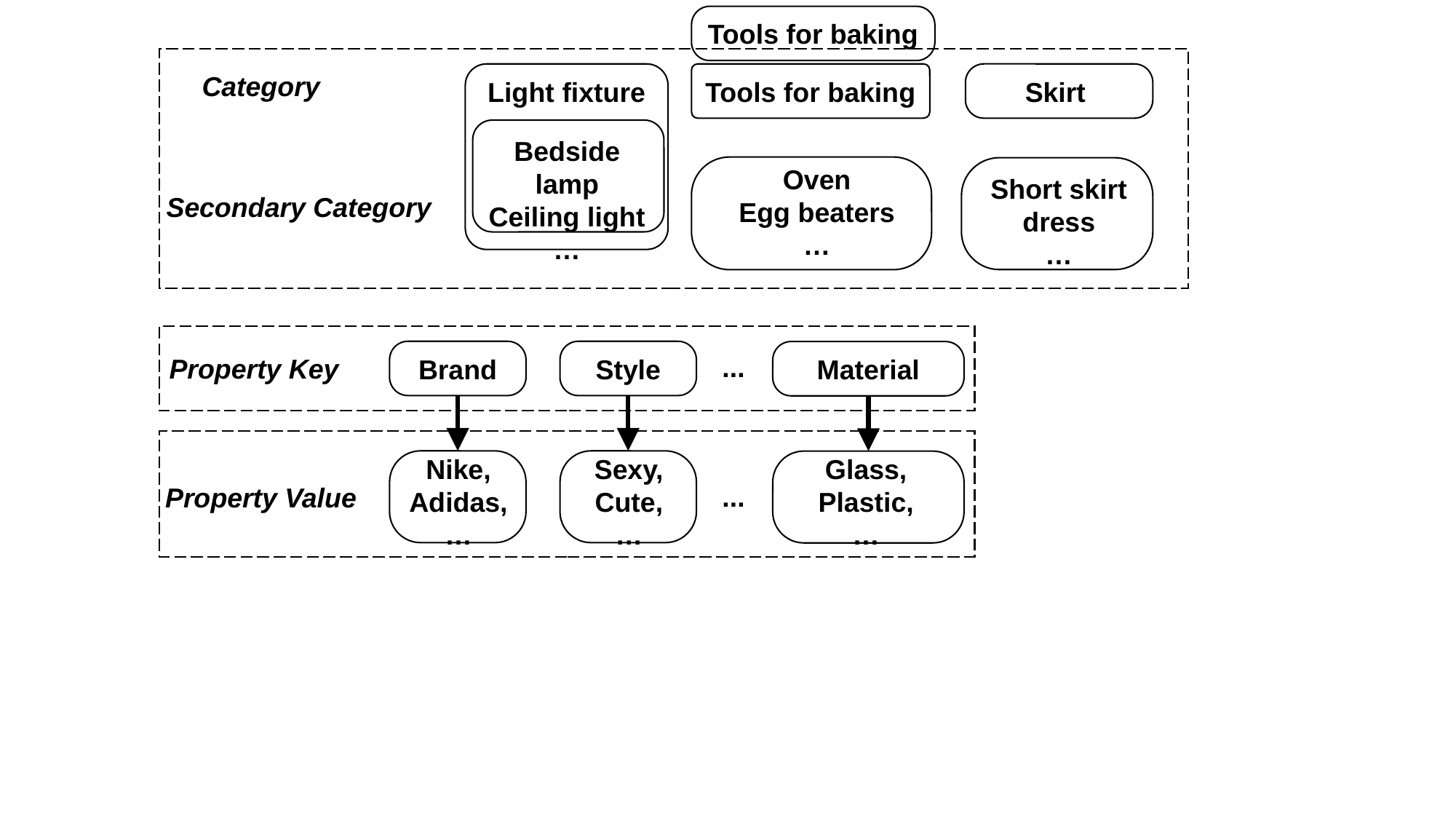

Tools for baking

Category
Light fixture

Tools for baking
Skirt

Bedside lamp
Ceiling light
…

Oven
Egg beaters
…

Short skirt
dress
…
Secondary Category

Brand
Style
Material
...
Property Key

Nike,
Adidas,
…
Sexy,
Cute,
…
Glass,
Plastic,
…

...
Property Value